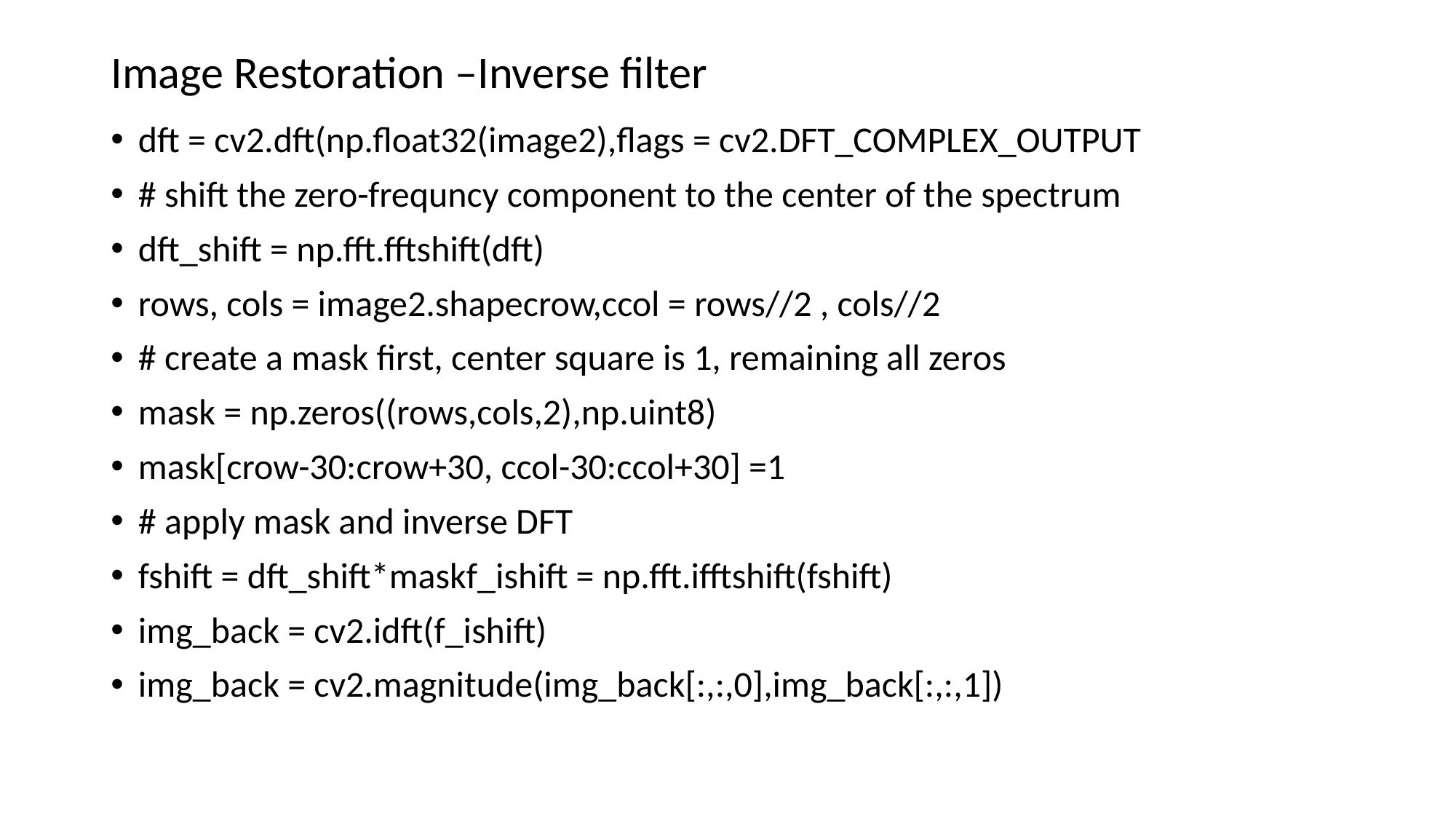

# Image Restoration –Inverse filter
dft = cv2.dft(np.float32(image2),flags = cv2.DFT_COMPLEX_OUTPUT
# shift the zero-frequncy component to the center of the spectrum
dft_shift = np.fft.fftshift(dft)
rows, cols = image2.shapecrow,ccol = rows//2 , cols//2
# create a mask first, center square is 1, remaining all zeros
mask = np.zeros((rows,cols,2),np.uint8)
mask[crow-30:crow+30, ccol-30:ccol+30] =1
# apply mask and inverse DFT
fshift = dft_shift*maskf_ishift = np.fft.ifftshift(fshift)
img_back = cv2.idft(f_ishift)
img_back = cv2.magnitude(img_back[:,:,0],img_back[:,:,1])